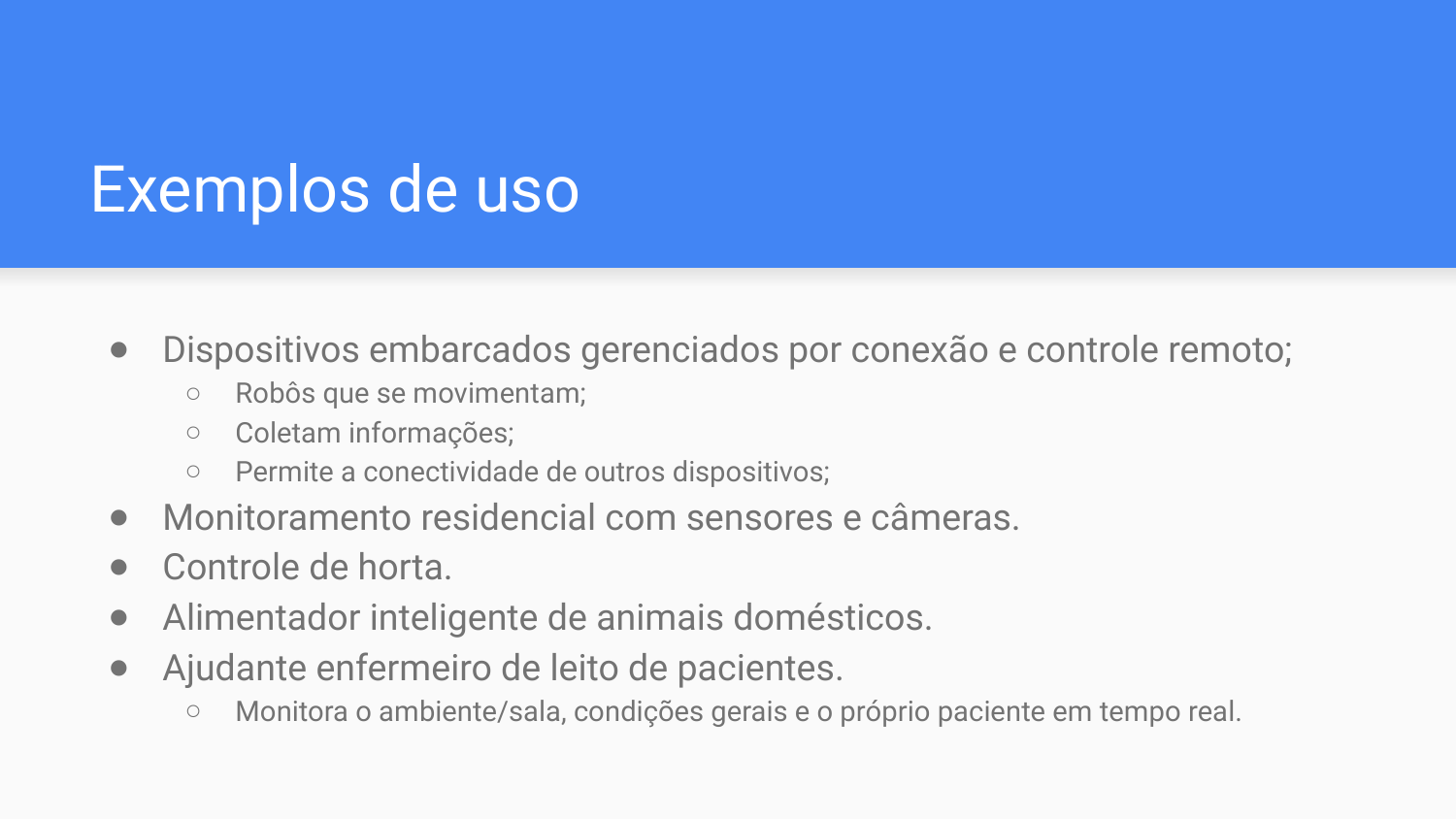

# Exemplos de uso
Dispositivos embarcados gerenciados por conexão e controle remoto;
Robôs que se movimentam;
Coletam informações;
Permite a conectividade de outros dispositivos;
Monitoramento residencial com sensores e câmeras.
Controle de horta.
Alimentador inteligente de animais domésticos.
Ajudante enfermeiro de leito de pacientes.
Monitora o ambiente/sala, condições gerais e o próprio paciente em tempo real.